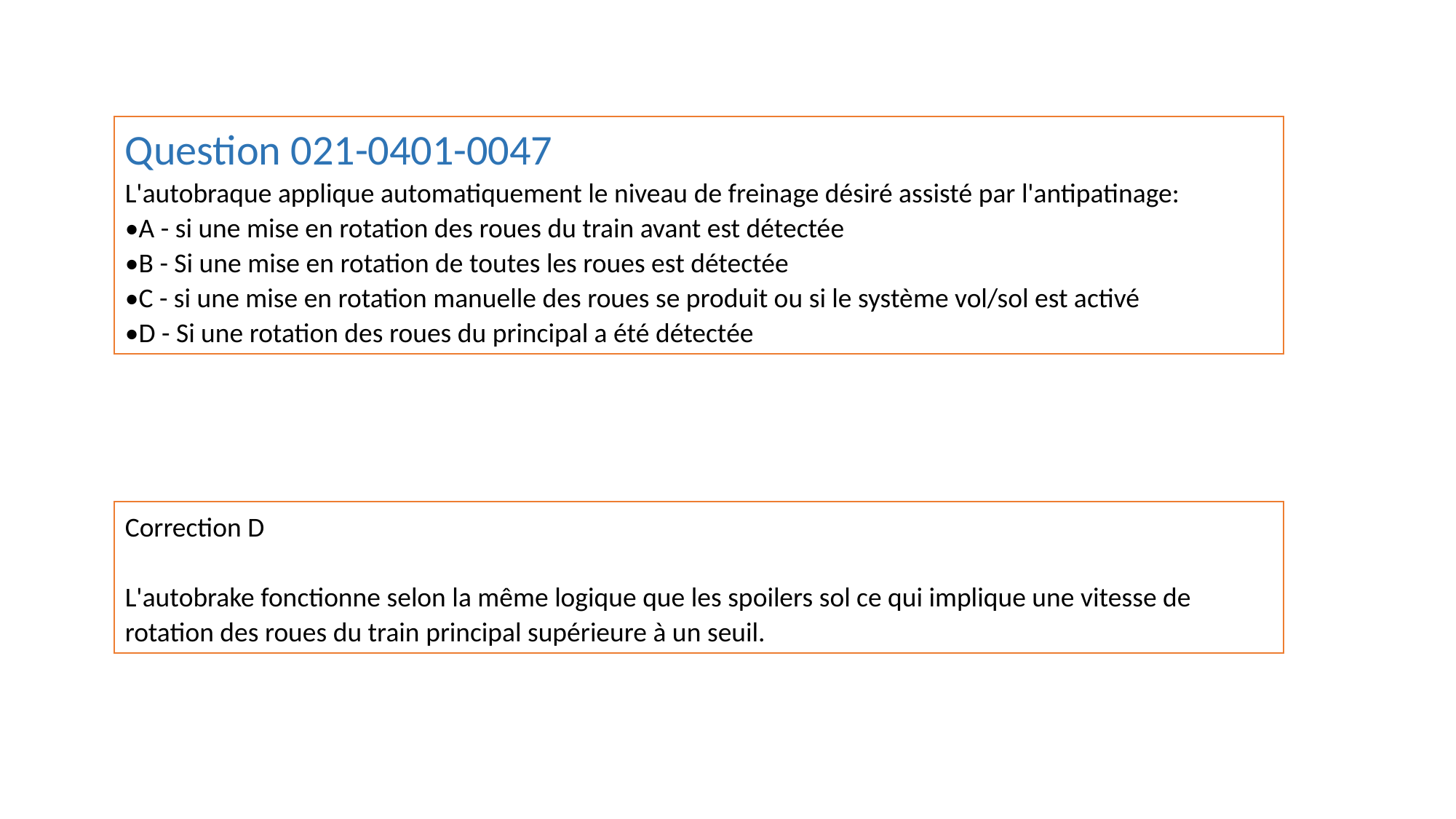

Question 021-0401-0047
L'autobraque applique automatiquement le niveau de freinage désiré assisté par l'antipatinage:
•A - si une mise en rotation des roues du train avant est détectée
•B - Si une mise en rotation de toutes les roues est détectée
•C - si une mise en rotation manuelle des roues se produit ou si le système vol/sol est activé
•D - Si une rotation des roues du principal a été détectée
Correction D

L'autobrake fonctionne selon la même logique que les spoilers sol ce qui implique une vitesse de rotation des roues du train principal supérieure à un seuil.